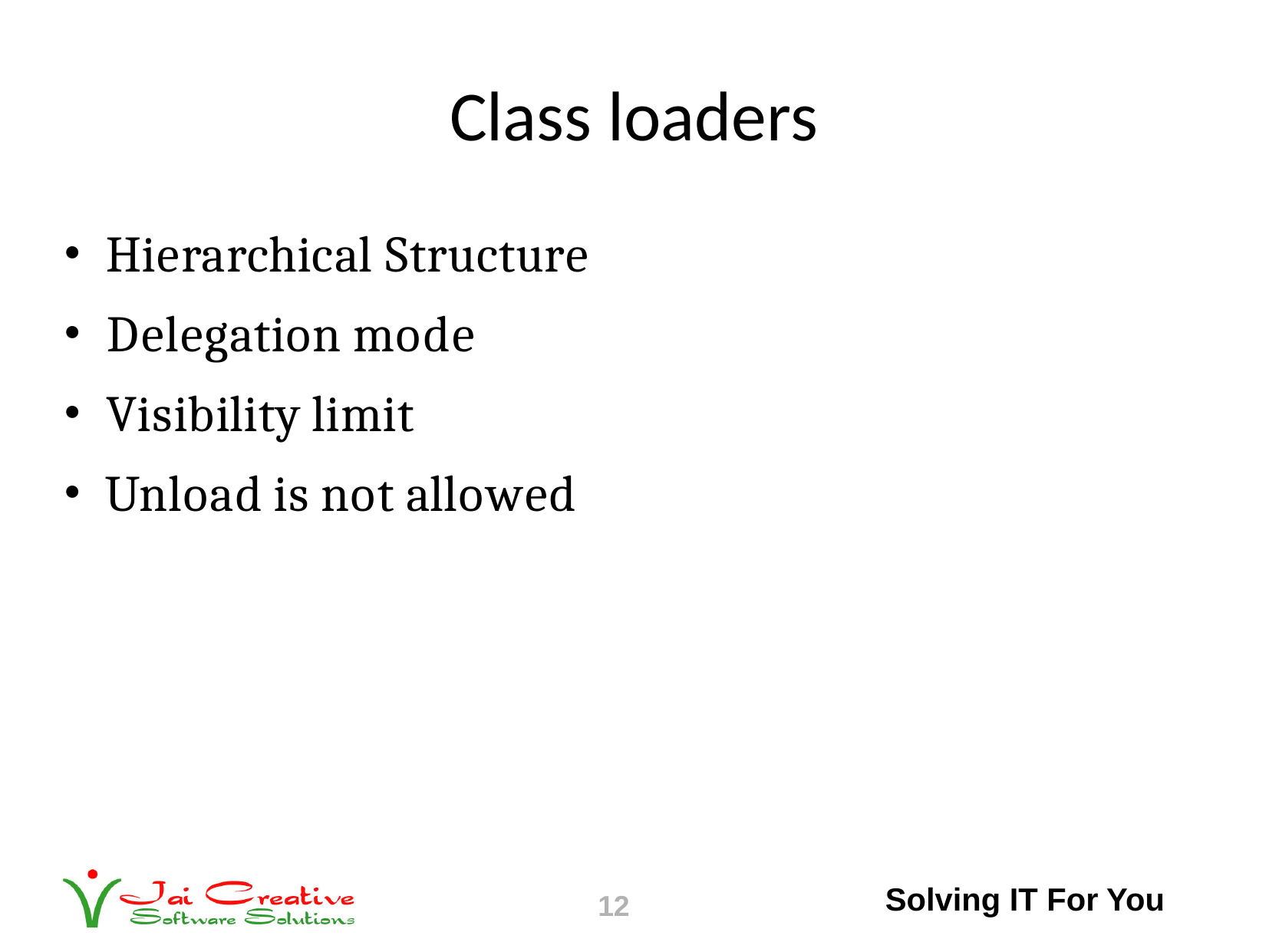

# Class loaders
Hierarchical Structure
Delegation mode
Visibility limit
Unload is not allowed
12